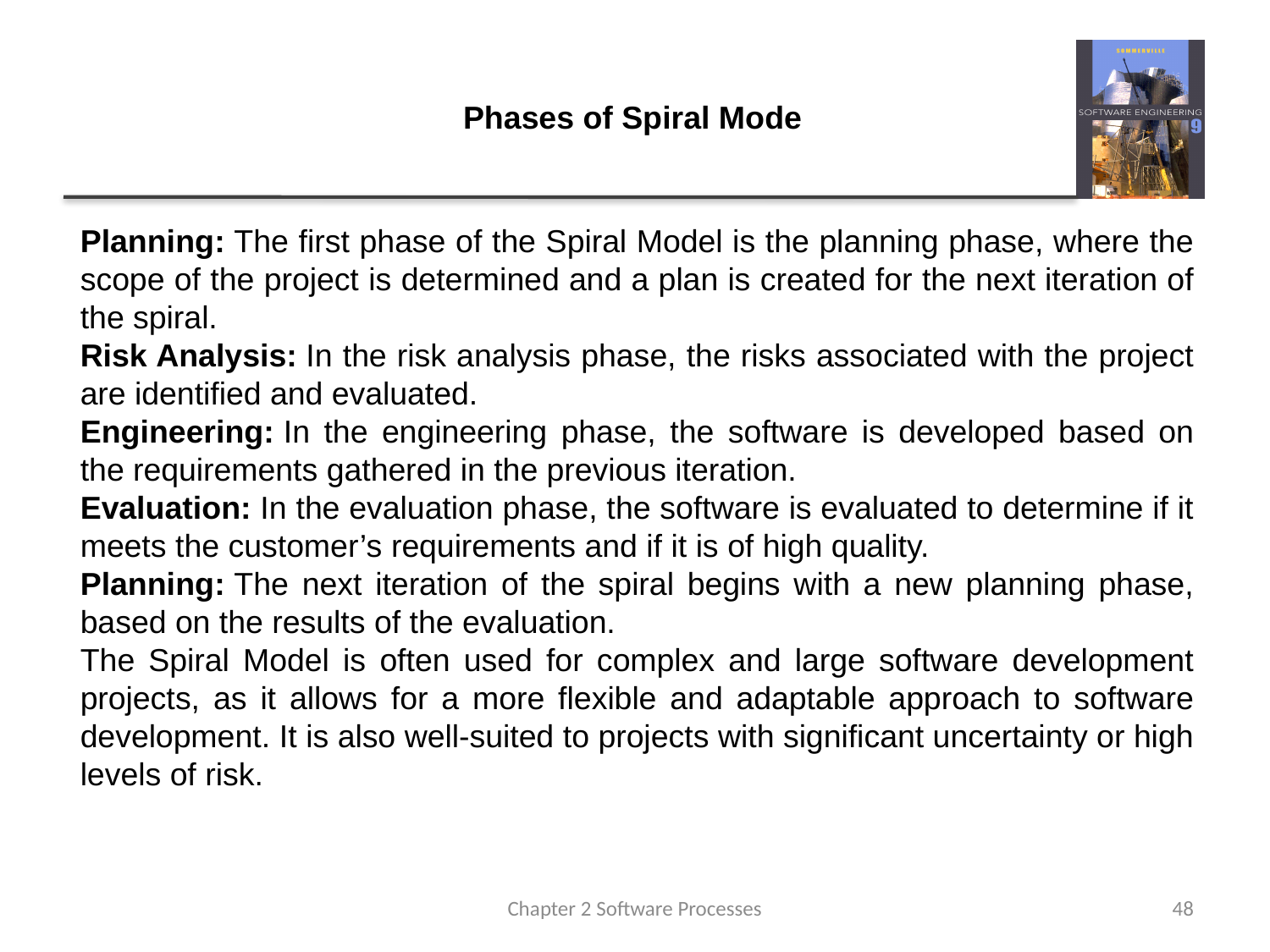

Phases of Spiral Mode
Planning: The first phase of the Spiral Model is the planning phase, where the scope of the project is determined and a plan is created for the next iteration of the spiral.
Risk Analysis: In the risk analysis phase, the risks associated with the project are identified and evaluated.
Engineering: In the engineering phase, the software is developed based on the requirements gathered in the previous iteration.
Evaluation: In the evaluation phase, the software is evaluated to determine if it meets the customer’s requirements and if it is of high quality.
Planning: The next iteration of the spiral begins with a new planning phase, based on the results of the evaluation.
The Spiral Model is often used for complex and large software development projects, as it allows for a more flexible and adaptable approach to software development. It is also well-suited to projects with significant uncertainty or high levels of risk.
Chapter 2 Software Processes
48